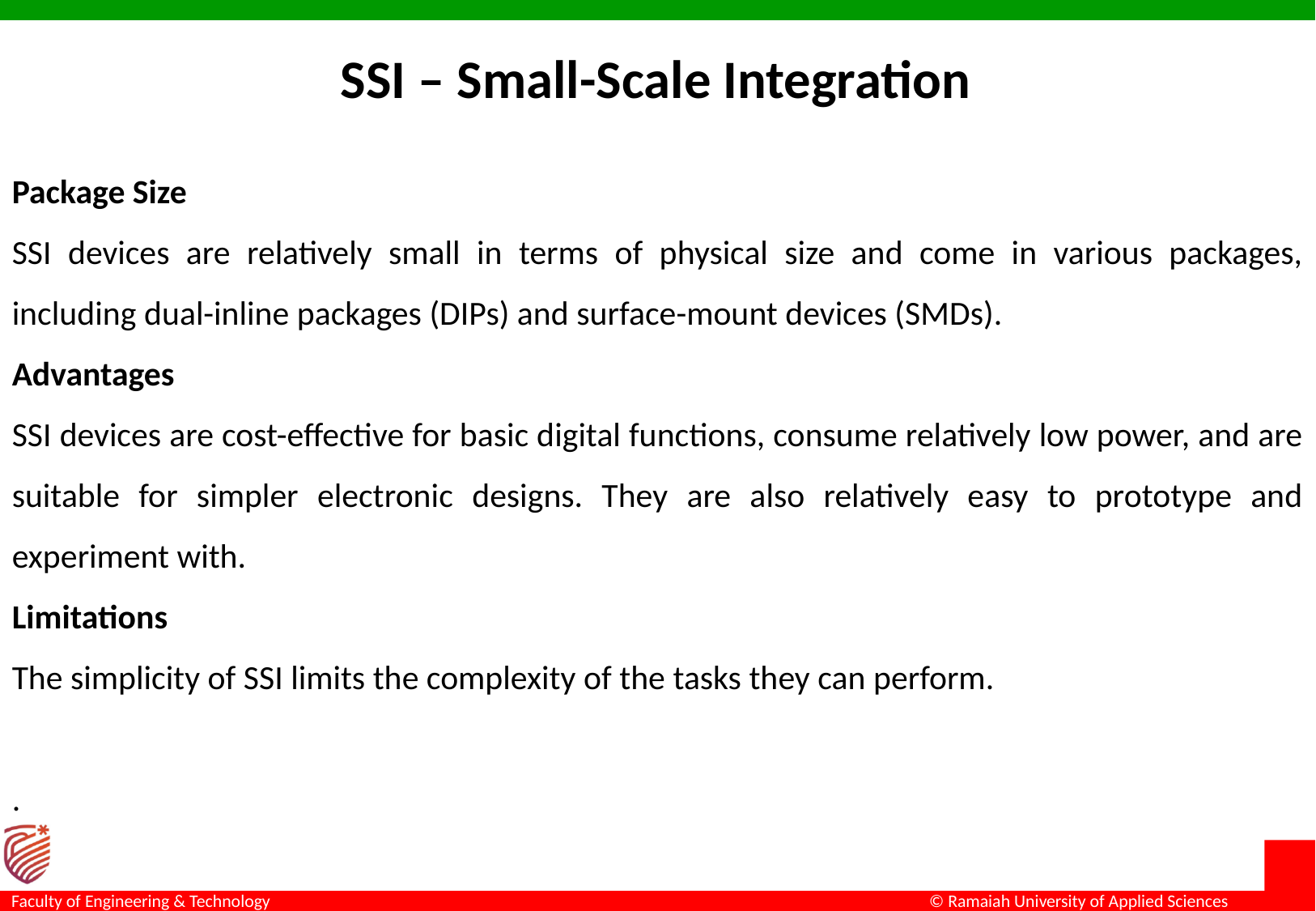

# SSI – Small-Scale Integration
Package Size
SSI devices are relatively small in terms of physical size and come in various packages, including dual-inline packages (DIPs) and surface-mount devices (SMDs).
Advantages
SSI devices are cost-effective for basic digital functions, consume relatively low power, and are suitable for simpler electronic designs. They are also relatively easy to prototype and experiment with.
Limitations
The simplicity of SSI limits the complexity of the tasks they can perform.

.